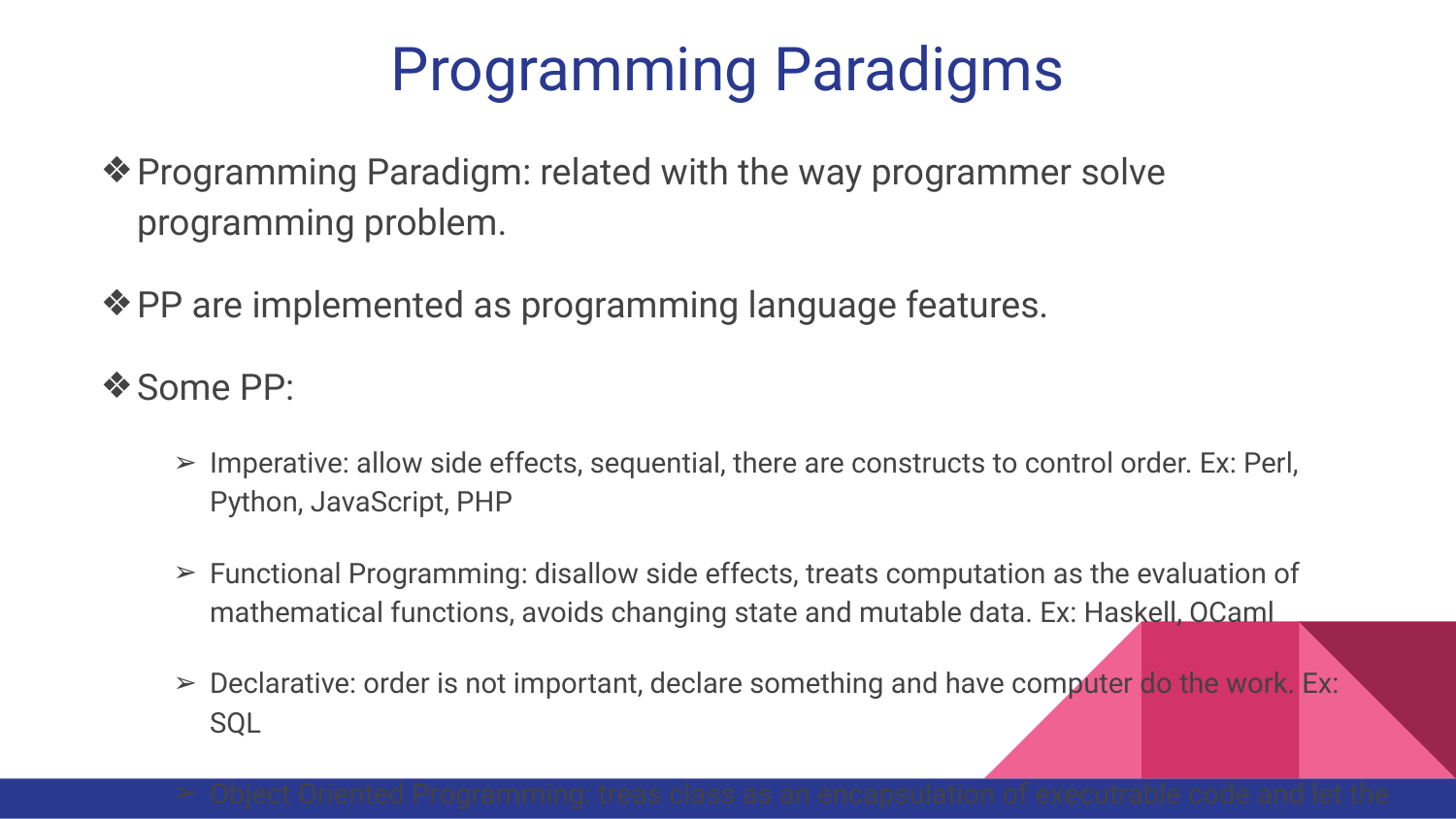

# Programming Paradigms
Programming Paradigm: related with the way programmer solve programming problem.
PP are implemented as programming language features.
Some PP:
Imperative: allow side effects, sequential, there are constructs to control order. Ex: Perl, Python, JavaScript, PHP
Functional Programming: disallow side effects, treats computation as the evaluation of mathematical functions, avoids changing state and mutable data. Ex: Haskell, OCaml
Declarative: order is not important, declare something and have computer do the work. Ex: SQL
Object Oriented Programming: treas class as an encapsulation of executrable code and let the objects from the class to collaborate. Ex: Java, C++
And many others